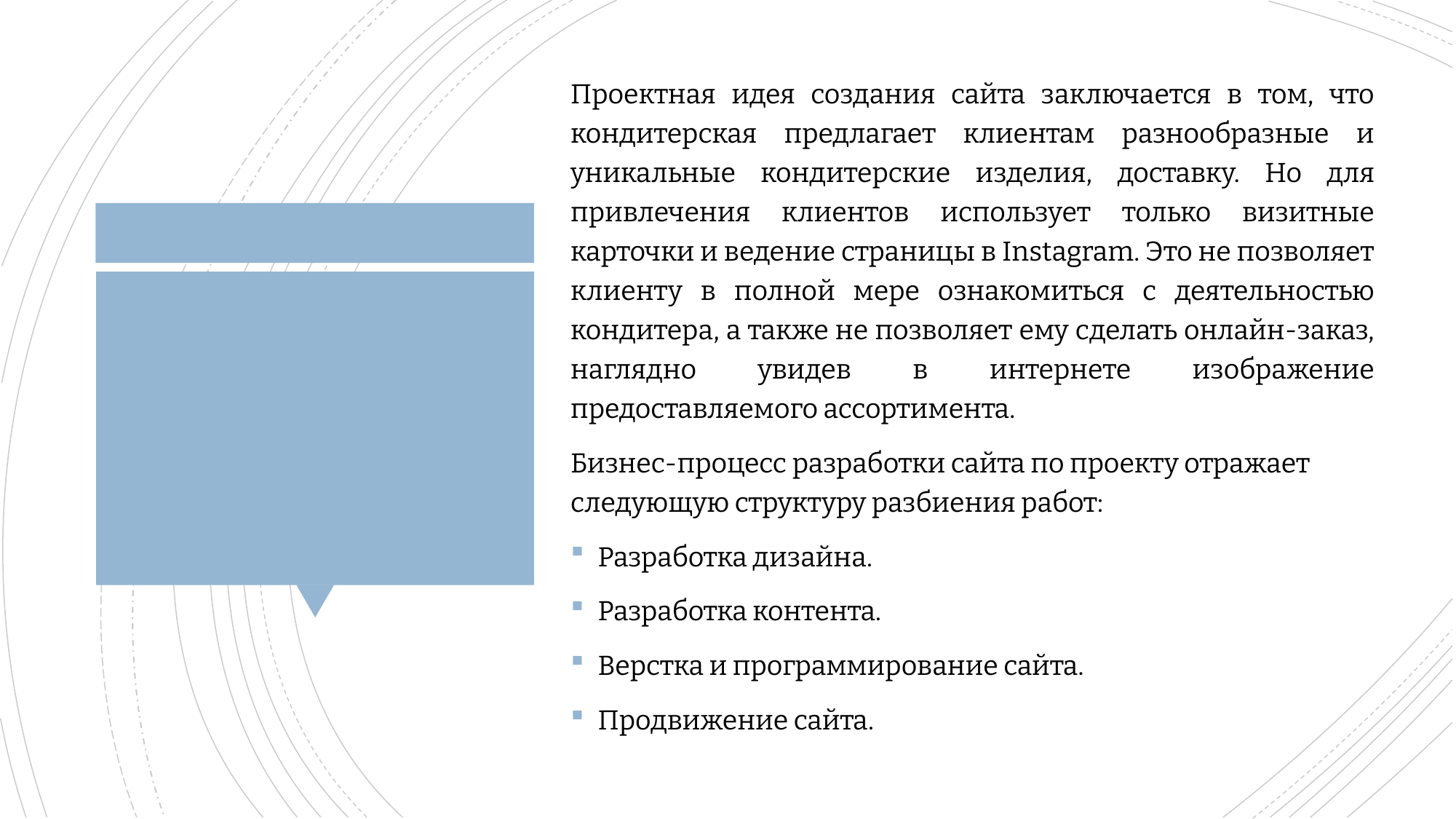

Проектная идея создания сайта заключается в том, что кондитерская предлагает клиентам разнообразные и уникальные кондитерские изделия, доставку. Но для привлечения клиентов использует только визитные карточки и ведение страницы в Instagram. Это не позволяет клиенту в полной мере ознакомиться с деятельностью кондитера, а также не позволяет ему сделать онлайн-заказ, наглядно увидев в интернете изображение предоставляемого ассортимента.
Бизнес-процесс разработки сайта по проекту отражает следующую структуру разбиения работ:
Разработка дизайна.
Разработка контента.
Верстка и программирование сайта.
Продвижение сайта.